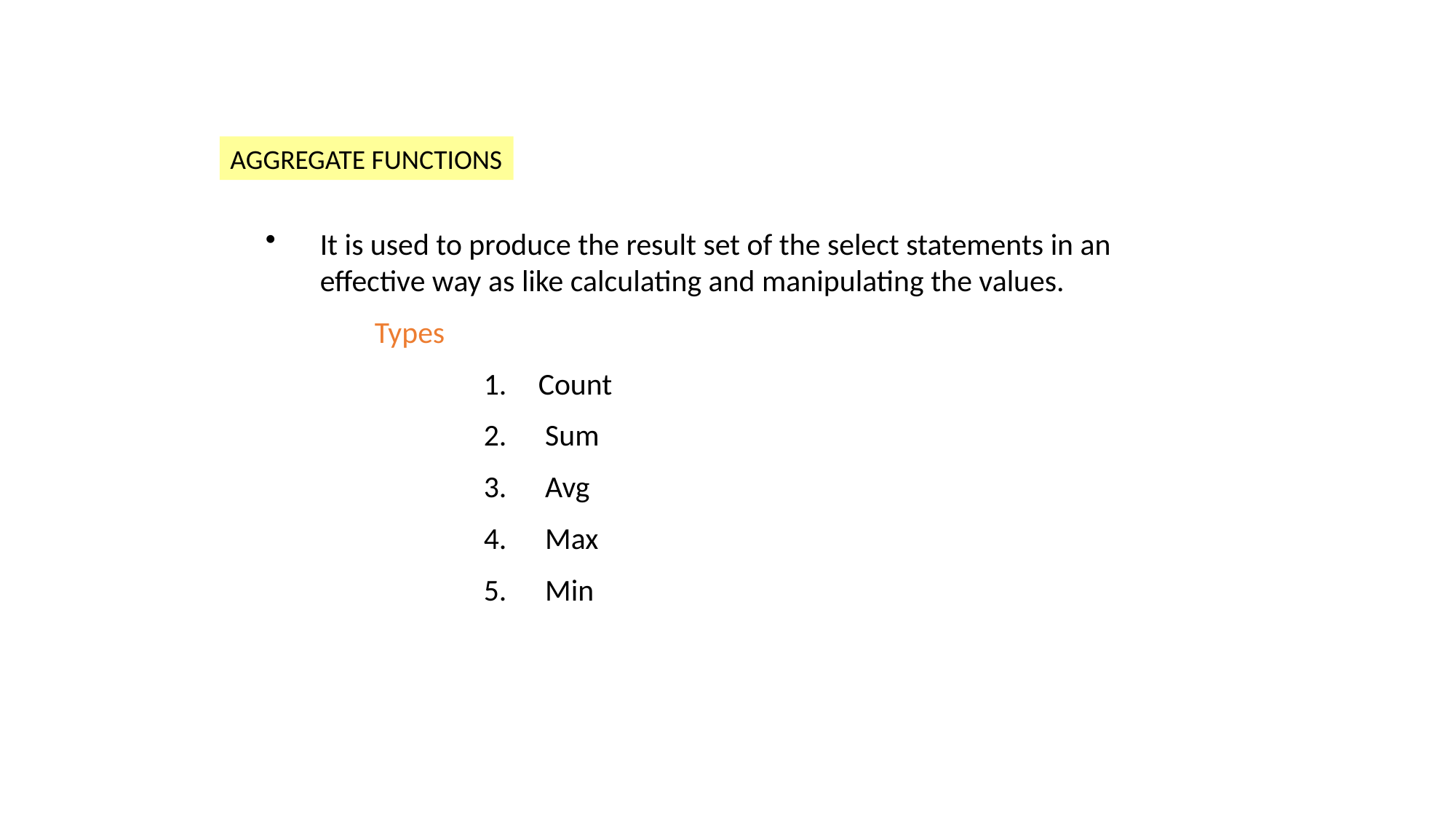

FUNCTIONS
AGGREGATE FUNCTIONS
It is used to produce the result set of the select statements in an effective way as like calculating and manipulating the values.
Types
Count
 Sum
 Avg
 Max
 Min